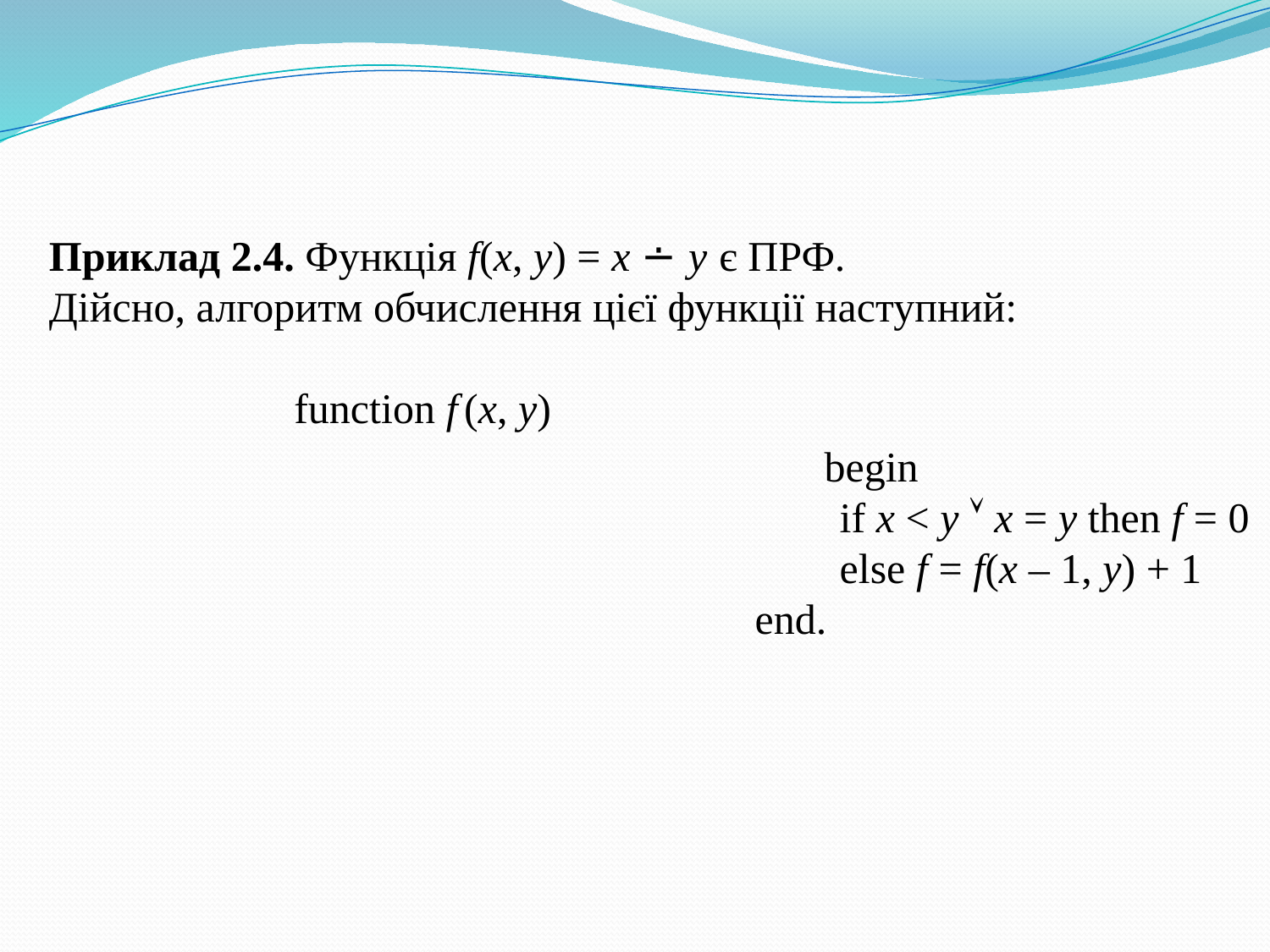

Приклад 2.4. Функція f(x, y) = x ∸ y є ПРФ.
Дійсно, алгоритм обчислення цієї функції наступний:

   function f (х, y)
         	                                   begin
                                                         if x < y ∨ x = y then f = 0
                                                         else f = f(x – 1, y) + 1
                                                 end.